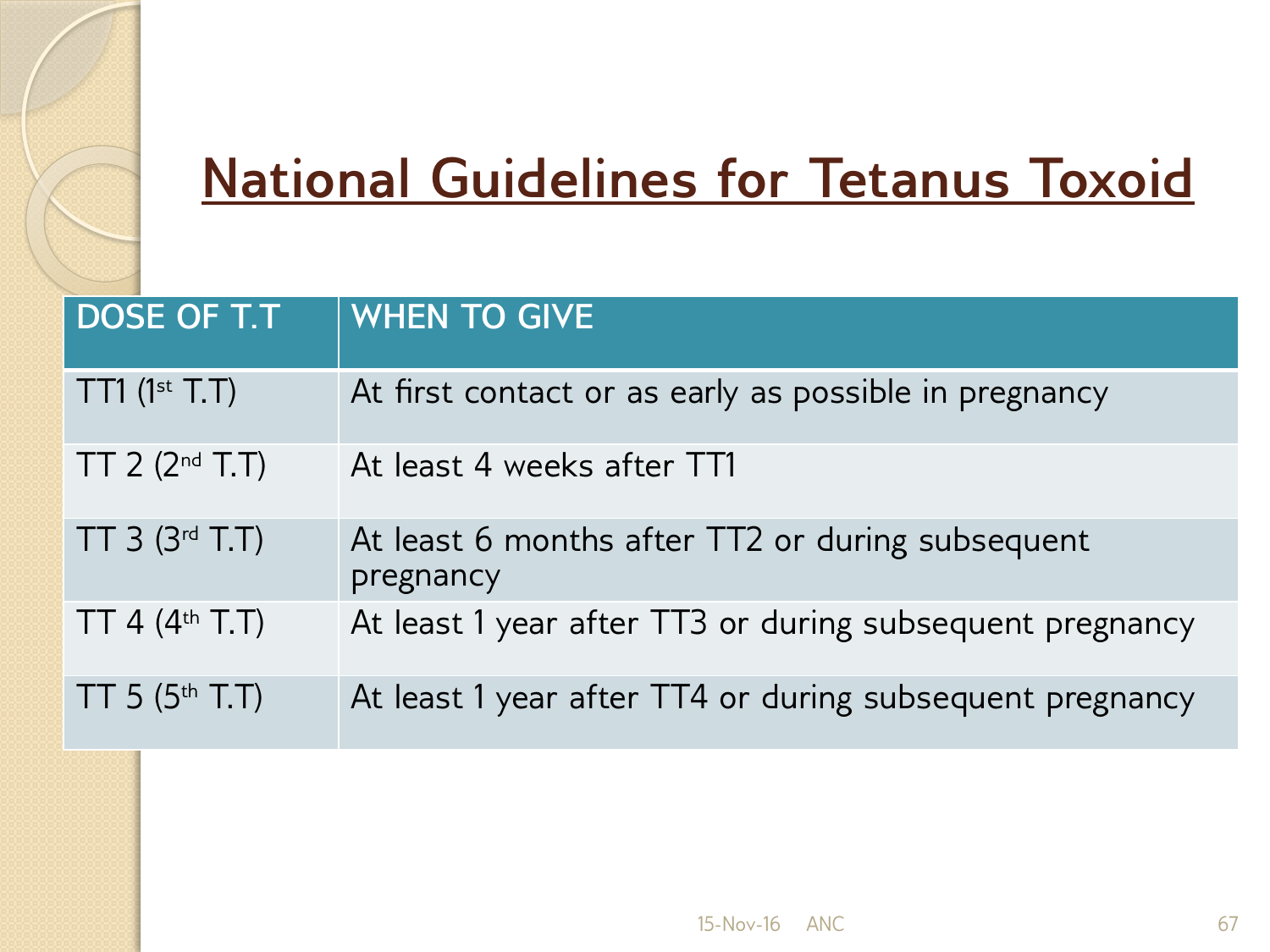

# National Guidelines for Tetanus Toxoid
| DOSE OF T.T | WHEN TO GIVE |
| --- | --- |
| TT1 (1st T.T) | At first contact or as early as possible in pregnancy |
| TT 2 (2nd T.T) | At least 4 weeks after TT1 |
| TT 3 (3rd T.T) | At least 6 months after TT2 or during subsequent pregnancy |
| TT 4 (4th T.T) | At least 1 year after TT3 or during subsequent pregnancy |
| TT 5 (5th T.T) | At least 1 year after TT4 or during subsequent pregnancy |
15-Nov-16
ANC
67